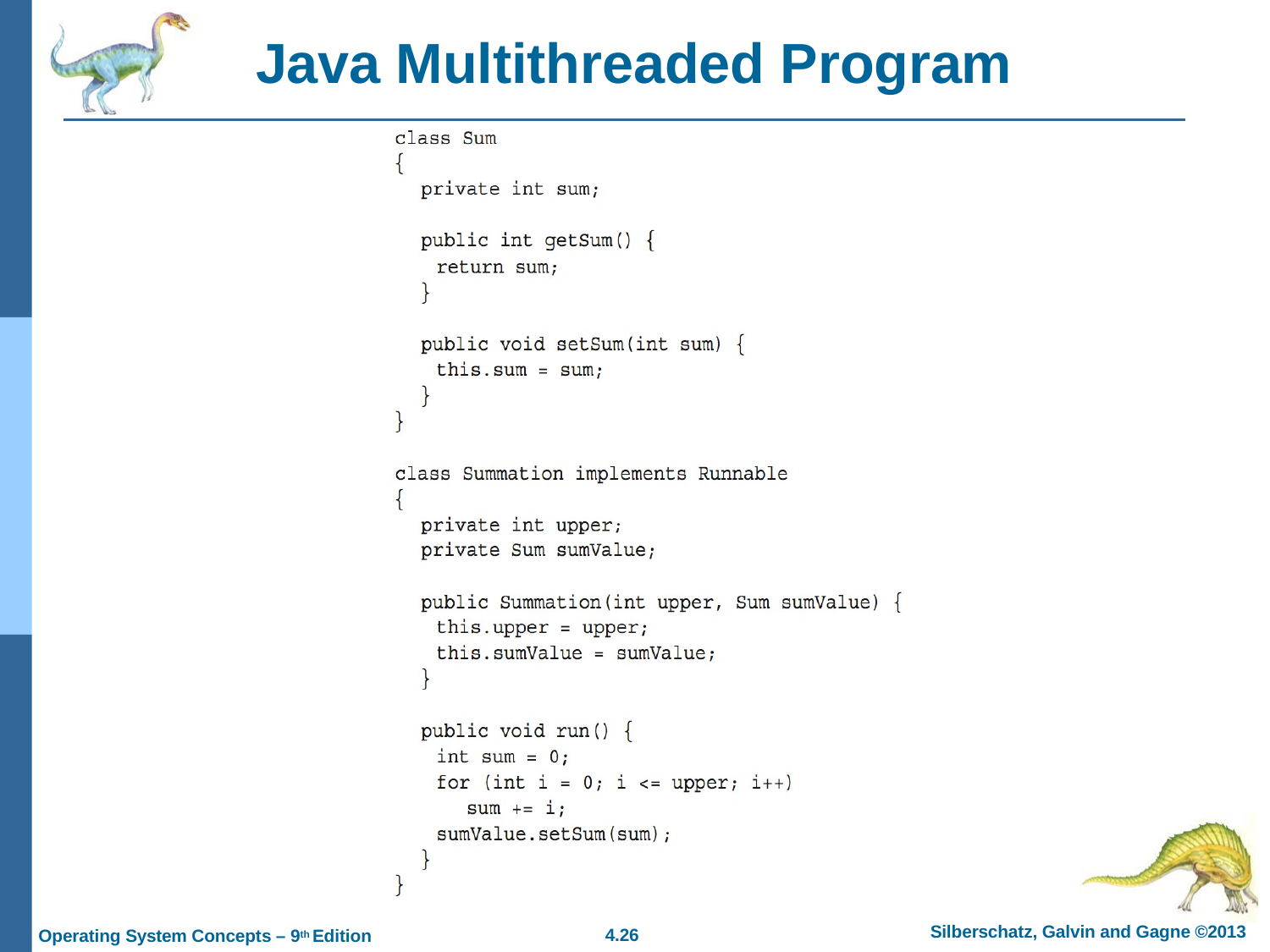

# Java Multithreaded Program

Silberschatz, Galvin and Gagne ©2013
4.26
Operating System Concepts – 9th Edition